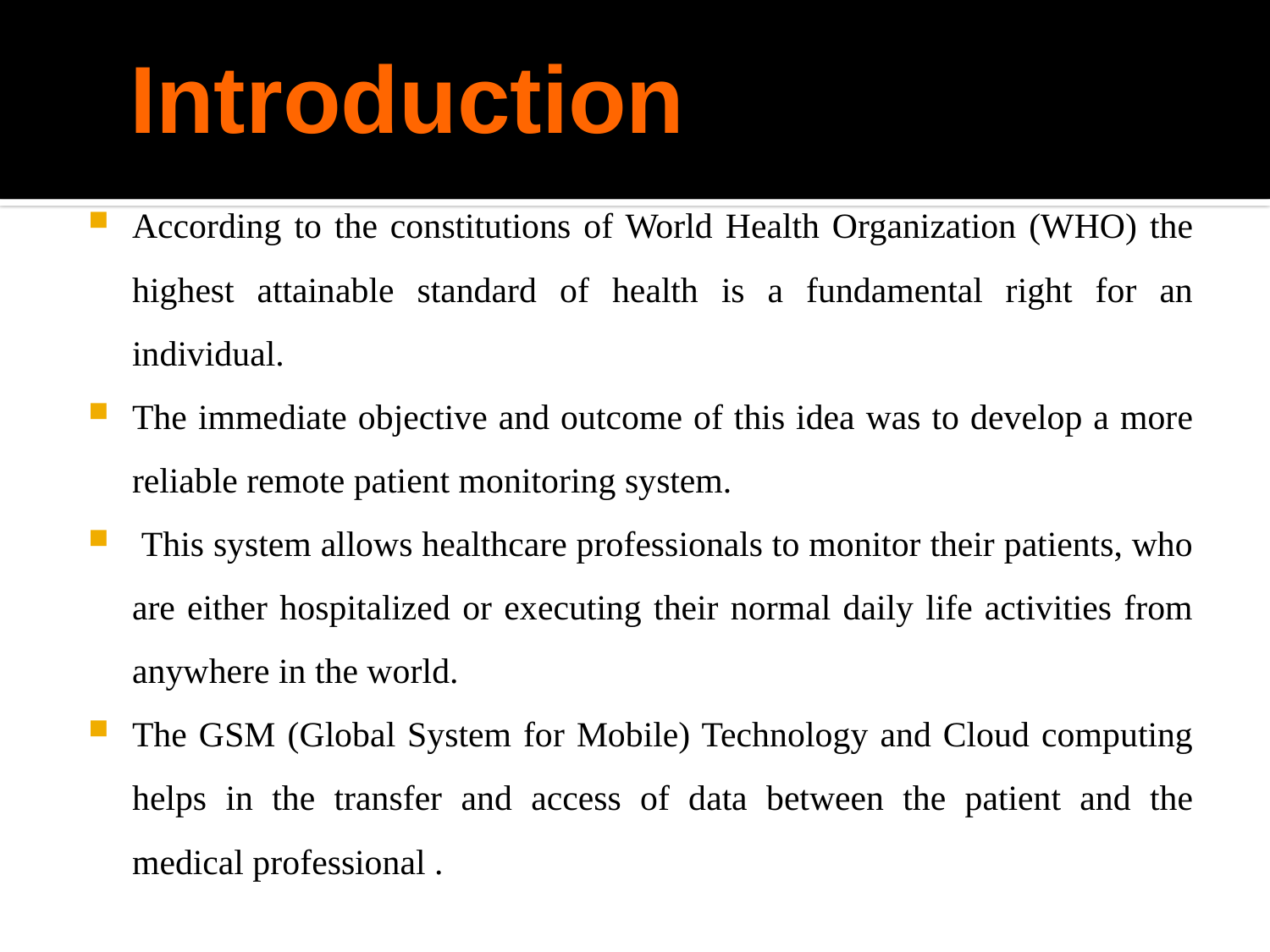

Introduction

According to the constitutions of World Health Organization (WHO) the highest attainable standard of health is a fundamental right for an individual.
The immediate objective and outcome of this idea was to develop a more reliable remote patient monitoring system.
 This system allows healthcare professionals to monitor their patients, who are either hospitalized or executing their normal daily life activities from anywhere in the world.
The GSM (Global System for Mobile) Technology and Cloud computing helps in the transfer and access of data between the patient and the medical professional .